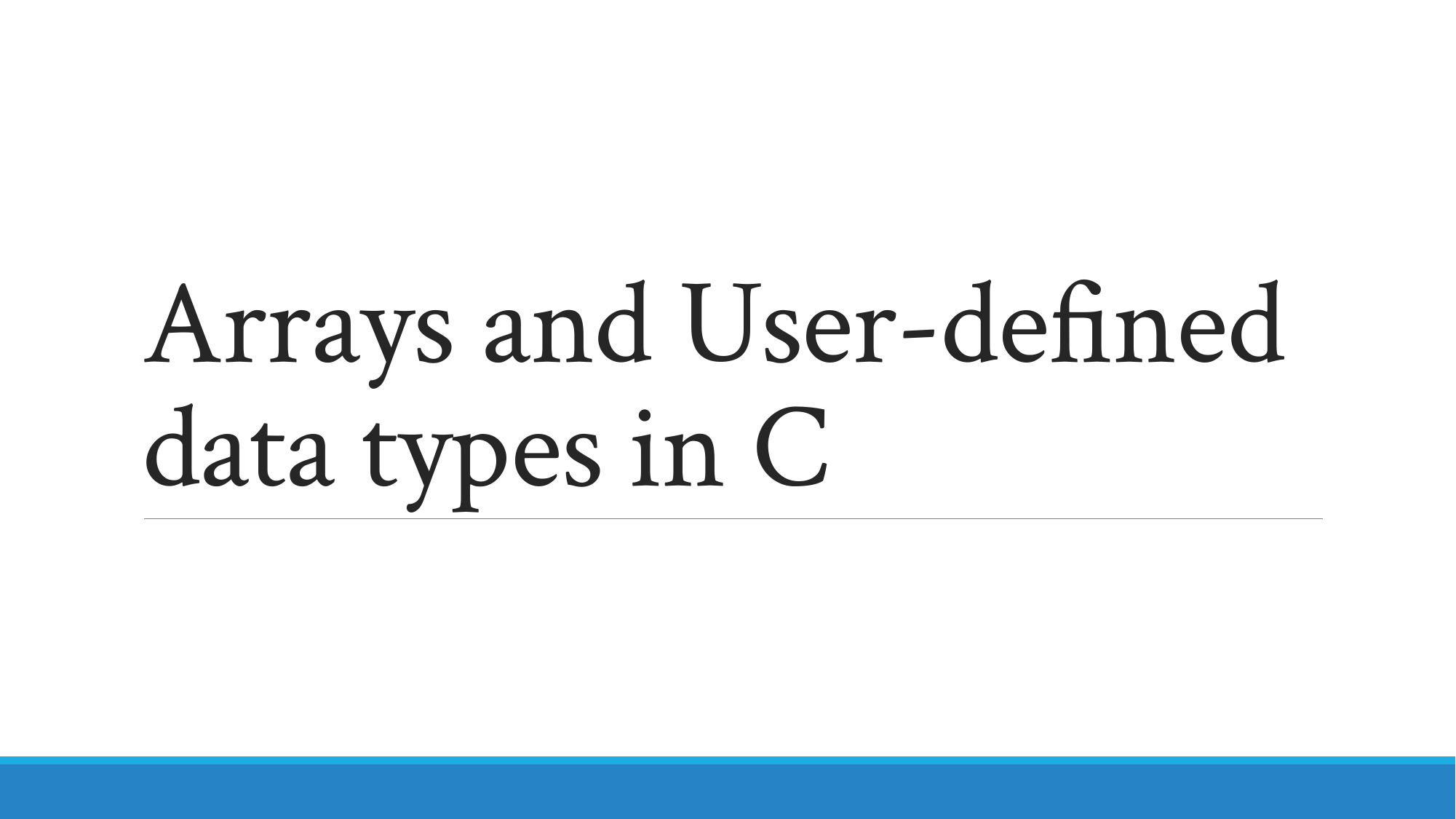

# Arrays and User-defined data types in C